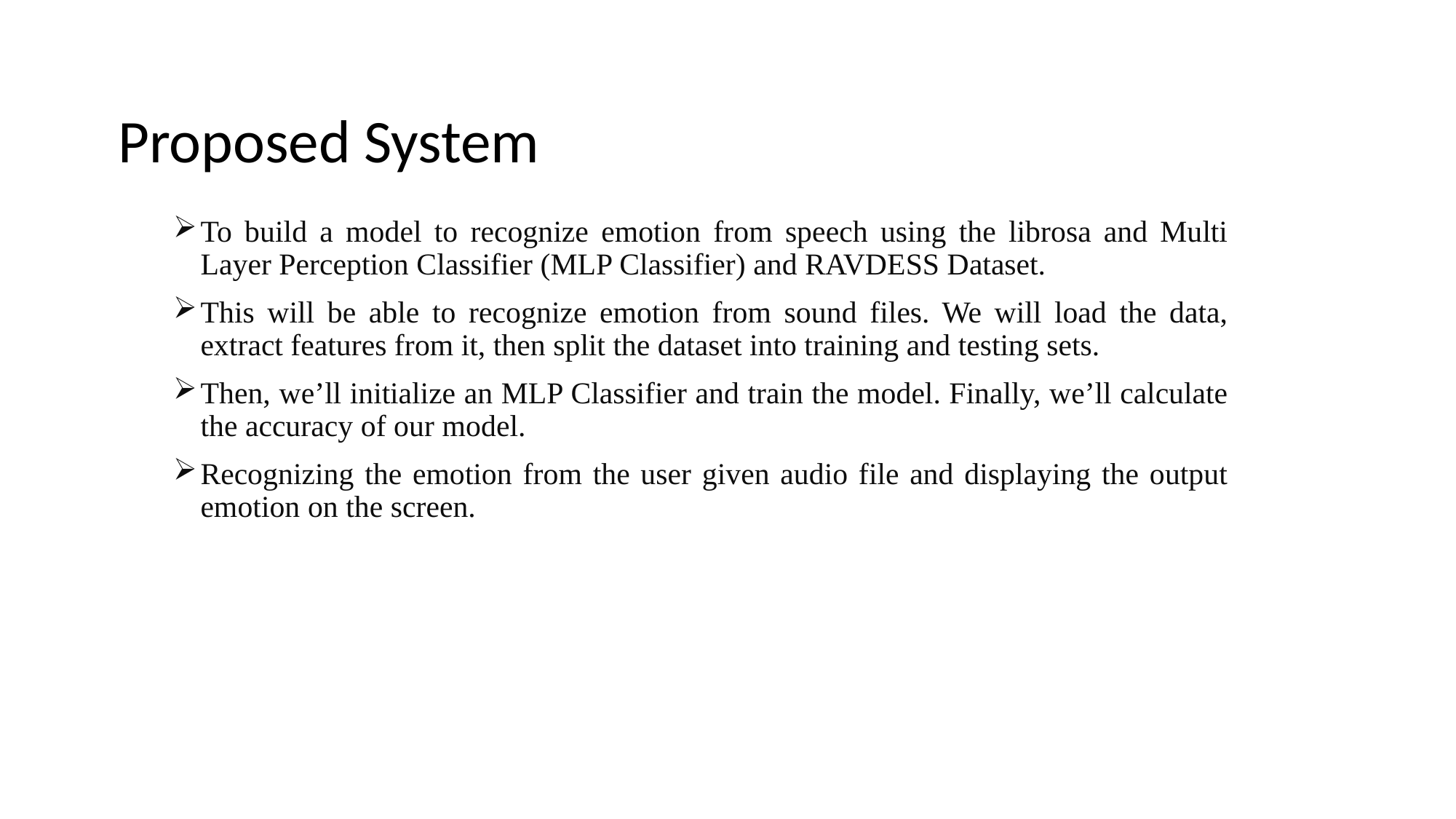

# Proposed System
To build a model to recognize emotion from speech using the librosa and Multi Layer Perception Classifier (MLP Classifier) and RAVDESS Dataset.
This will be able to recognize emotion from sound files. We will load the data, extract features from it, then split the dataset into training and testing sets.
Then, we’ll initialize an MLP Classifier and train the model. Finally, we’ll calculate the accuracy of our model.
Recognizing the emotion from the user given audio file and displaying the output emotion on the screen.